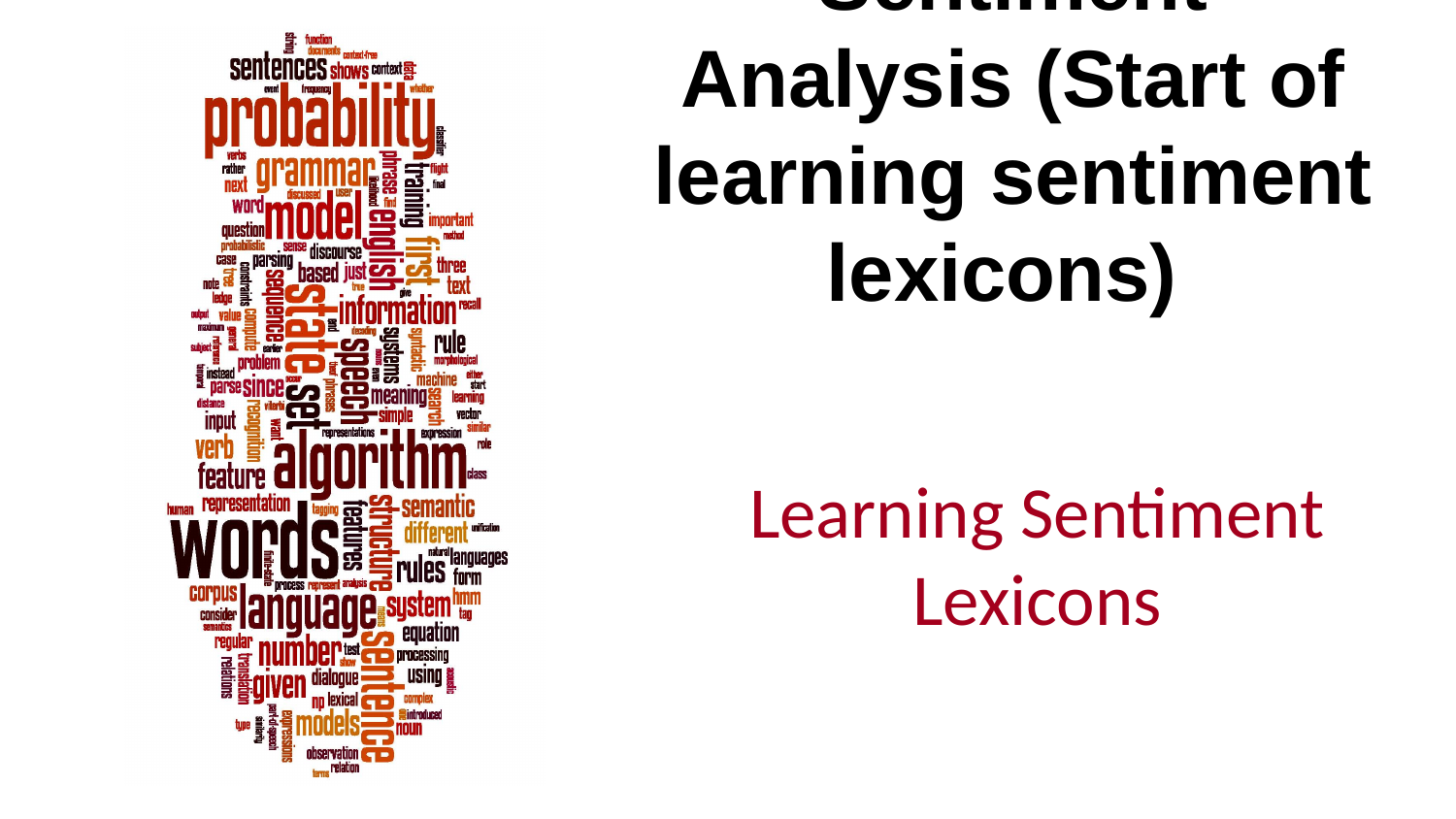

# Sentiment Analysis (Start of learning sentiment lexicons)
Learning Sentiment Lexicons